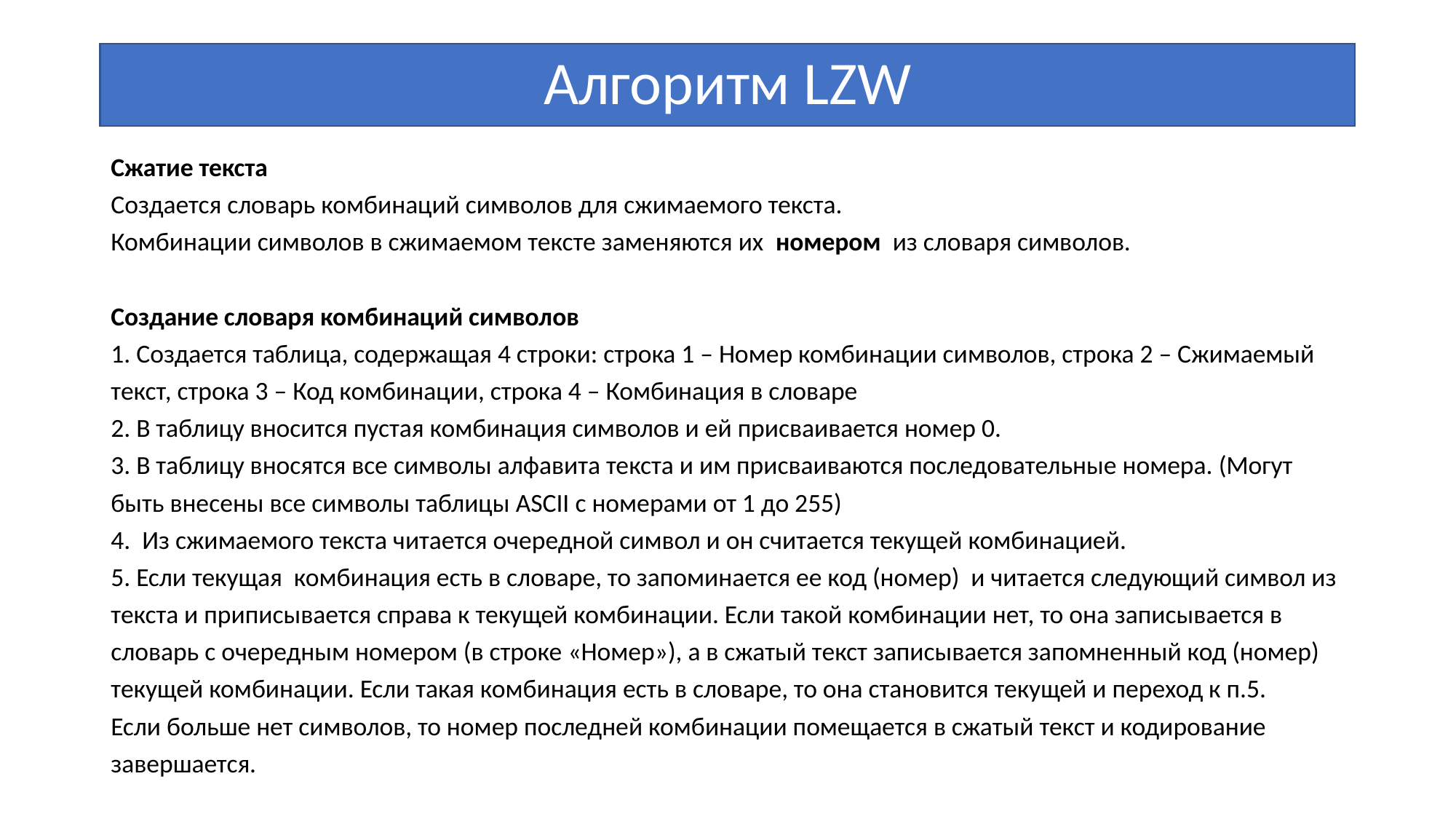

# Алгоритм LZW
Сжатие текста
Создается словарь комбинаций символов для сжимаемого текста.
Комбинации символов в сжимаемом тексте заменяются их  номером  из словаря символов.

Создание словаря комбинаций символов
1. Создается таблица, содержащая 4 строки: строка 1 – Номер комбинации символов, строка 2 – Сжимаемый текст, строка 3 – Код комбинации, строка 4 – Комбинация в словаре
2. В таблицу вносится пустая комбинация символов и ей присваивается номер 0.
3. В таблицу вносятся все символы алфавита текста и им присваиваются последовательные номера. (Могут быть внесены все символы таблицы ASCII с номерами от 1 до 255)
4.  Из сжимаемого текста читается очередной символ и он считается текущей комбинацией.
5. Если текущая  комбинация есть в словаре, то запоминается ее код (номер)  и читается следующий символ из текста и приписывается справа к текущей комбинации. Если такой комбинации нет, то она записывается в словарь с очередным номером (в строке «Номер»), а в сжатый текст записывается запомненный код (номер)  текущей комбинации. Если такая комбинация есть в словаре, то она становится текущей и переход к п.5.
Если больше нет символов, то номер последней комбинации помещается в сжатый текст и кодирование завершается.